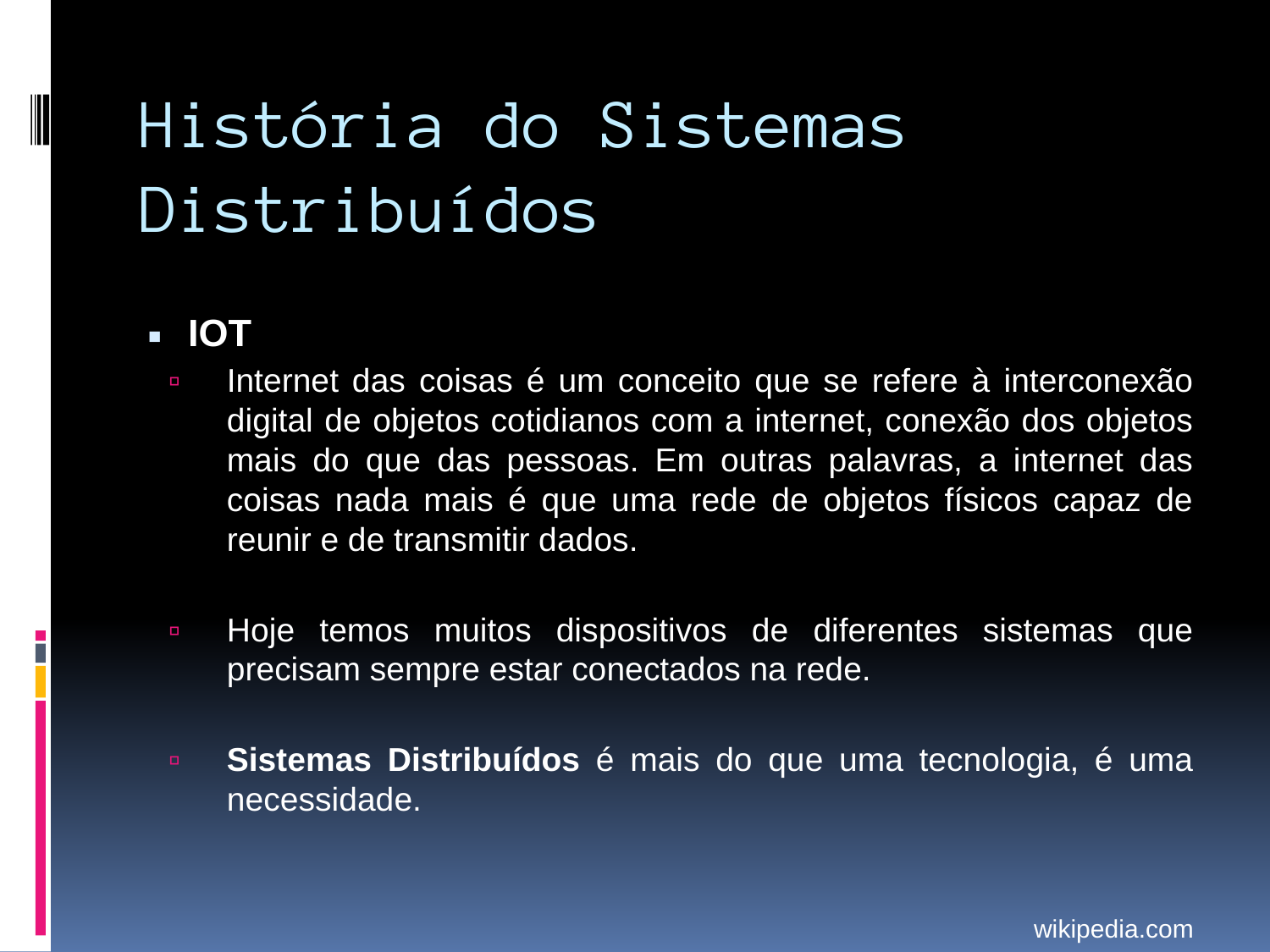

# História do Sistemas Distribuídos

IOT
Internet das coisas é um conceito que se refere à interconexão digital de objetos cotidianos com a internet, conexão dos objetos mais do que das pessoas. Em outras palavras, a internet das coisas nada mais é que uma rede de objetos físicos capaz de reunir e de transmitir dados.

Hoje temos muitos dispositivos de diferentes sistemas que precisam sempre estar conectados na rede.

Sistemas Distribuídos é mais do que uma tecnologia, é uma necessidade.

wikipedia.com